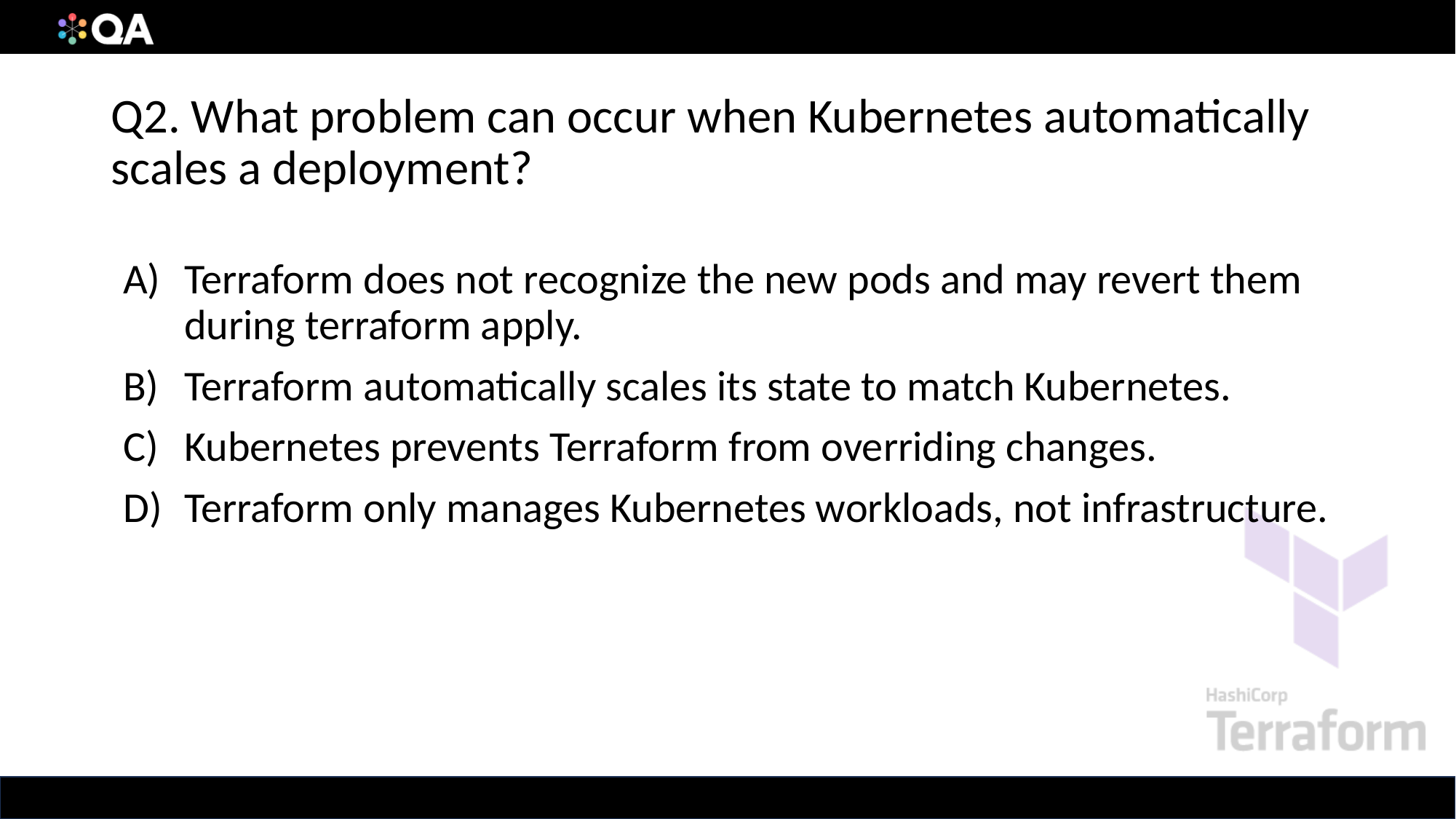

# Q2. What problem can occur when Kubernetes automatically scales a deployment?
Terraform does not recognize the new pods and may revert them during terraform apply.
Terraform automatically scales its state to match Kubernetes.
Kubernetes prevents Terraform from overriding changes.
Terraform only manages Kubernetes workloads, not infrastructure.